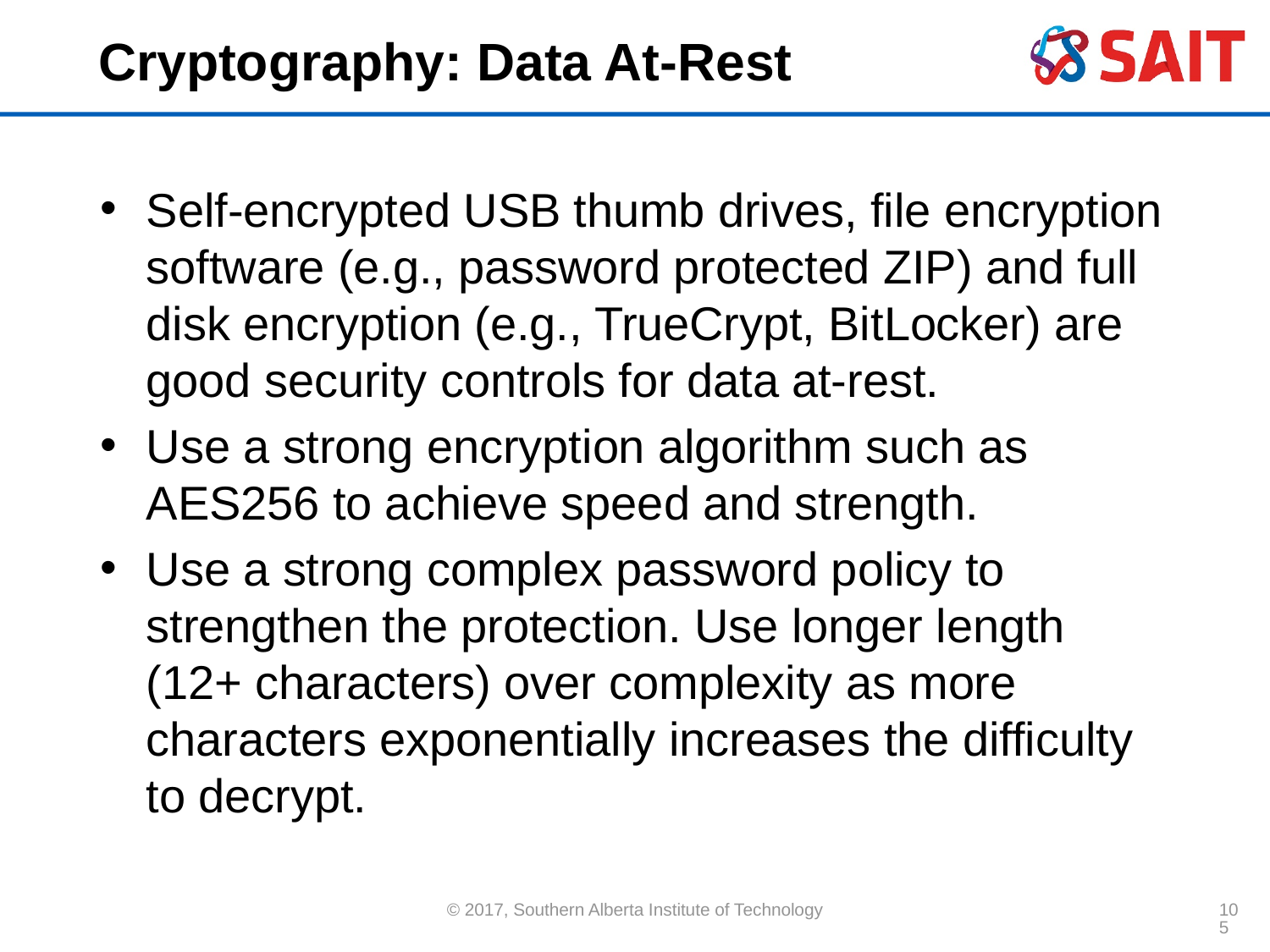

# Cryptography: Data At-Rest
Self-encrypted USB thumb drives, file encryption software (e.g., password protected ZIP) and full disk encryption (e.g., TrueCrypt, BitLocker) are good security controls for data at-rest.
Use a strong encryption algorithm such as AES256 to achieve speed and strength.
Use a strong complex password policy to strengthen the protection. Use longer length (12+ characters) over complexity as more characters exponentially increases the difficulty to decrypt.